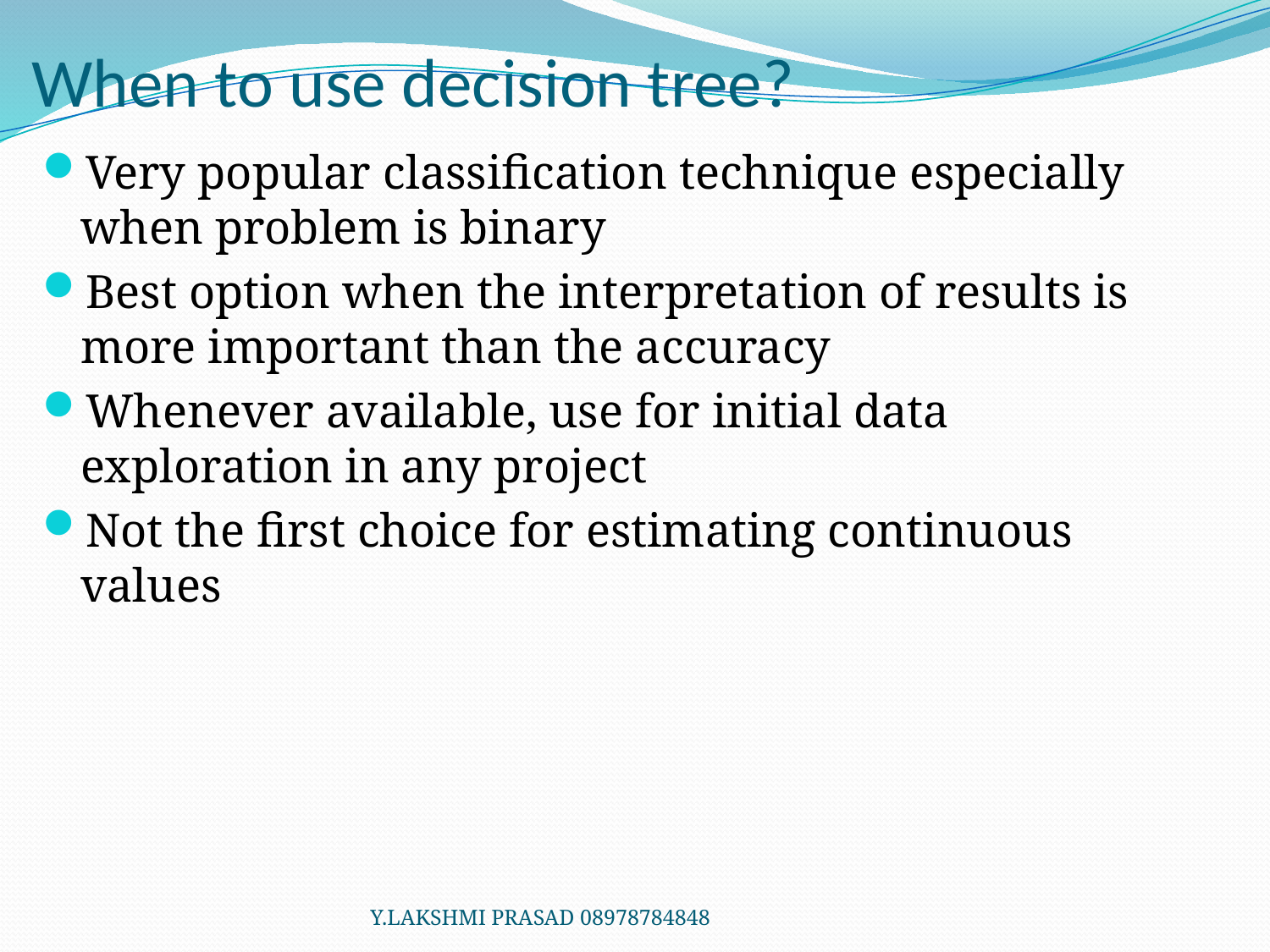

# When to use decision tree?
Very popular classification technique especially when problem is binary
Best option when the interpretation of results is more important than the accuracy
Whenever available, use for initial data exploration in any project
Not the first choice for estimating continuous values

Y.LAKSHMI PRASAD 08978784848